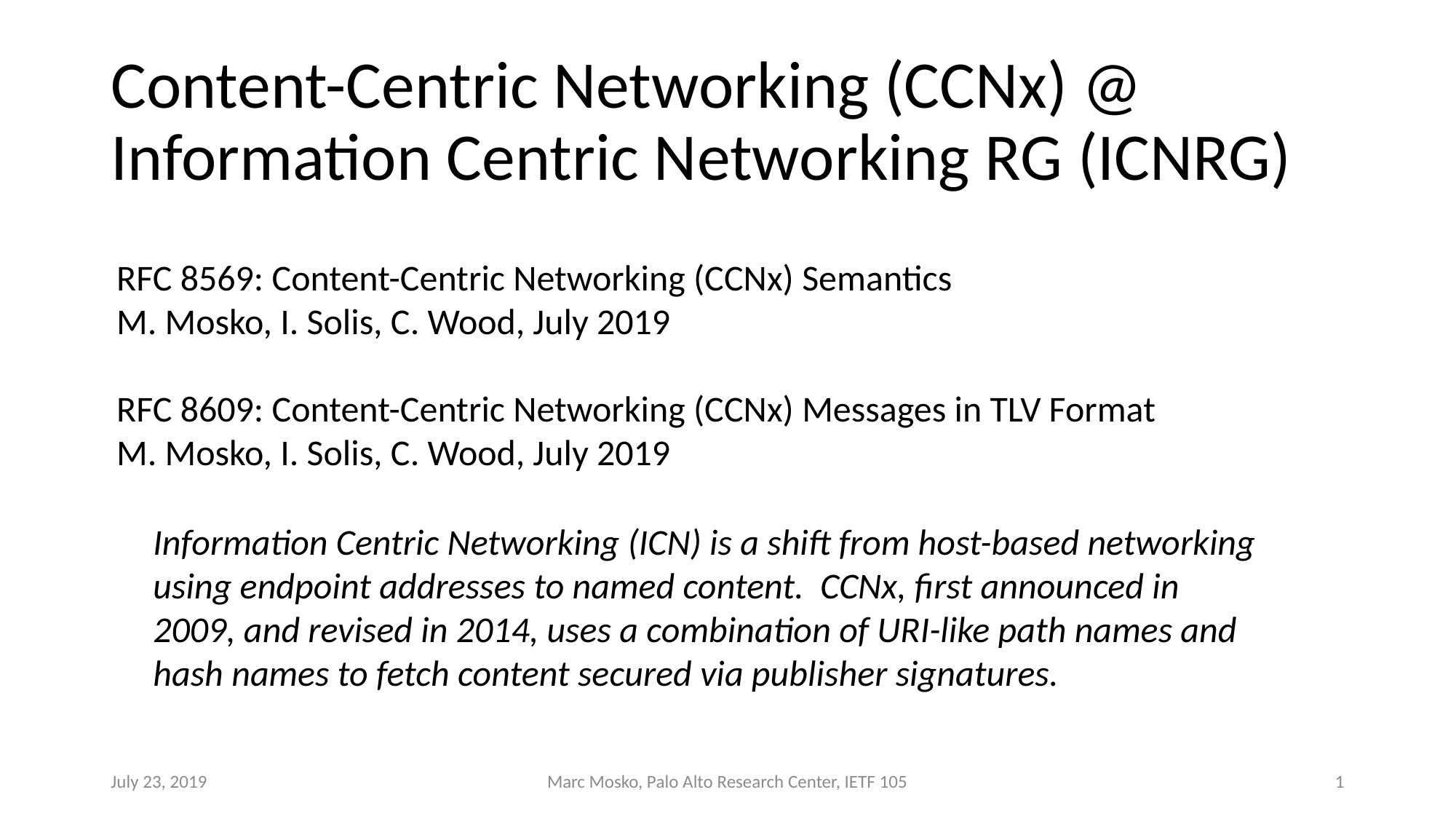

# Content-Centric Networking (CCNx) @ Information Centric Networking RG (ICNRG)
RFC 8569: Content-Centric Networking (CCNx) Semantics
M. Mosko, I. Solis, C. Wood, July 2019

RFC 8609: Content-Centric Networking (CCNx) Messages in TLV Format
M. Mosko, I. Solis, C. Wood, July 2019
Information Centric Networking (ICN) is a shift from host-based networking using endpoint addresses to named content.  CCNx, first announced in 2009, and revised in 2014, uses a combination of URI-like path names and hash names to fetch content secured via publisher signatures.
July 23, 2019
Marc Mosko, Palo Alto Research Center, IETF 105
1